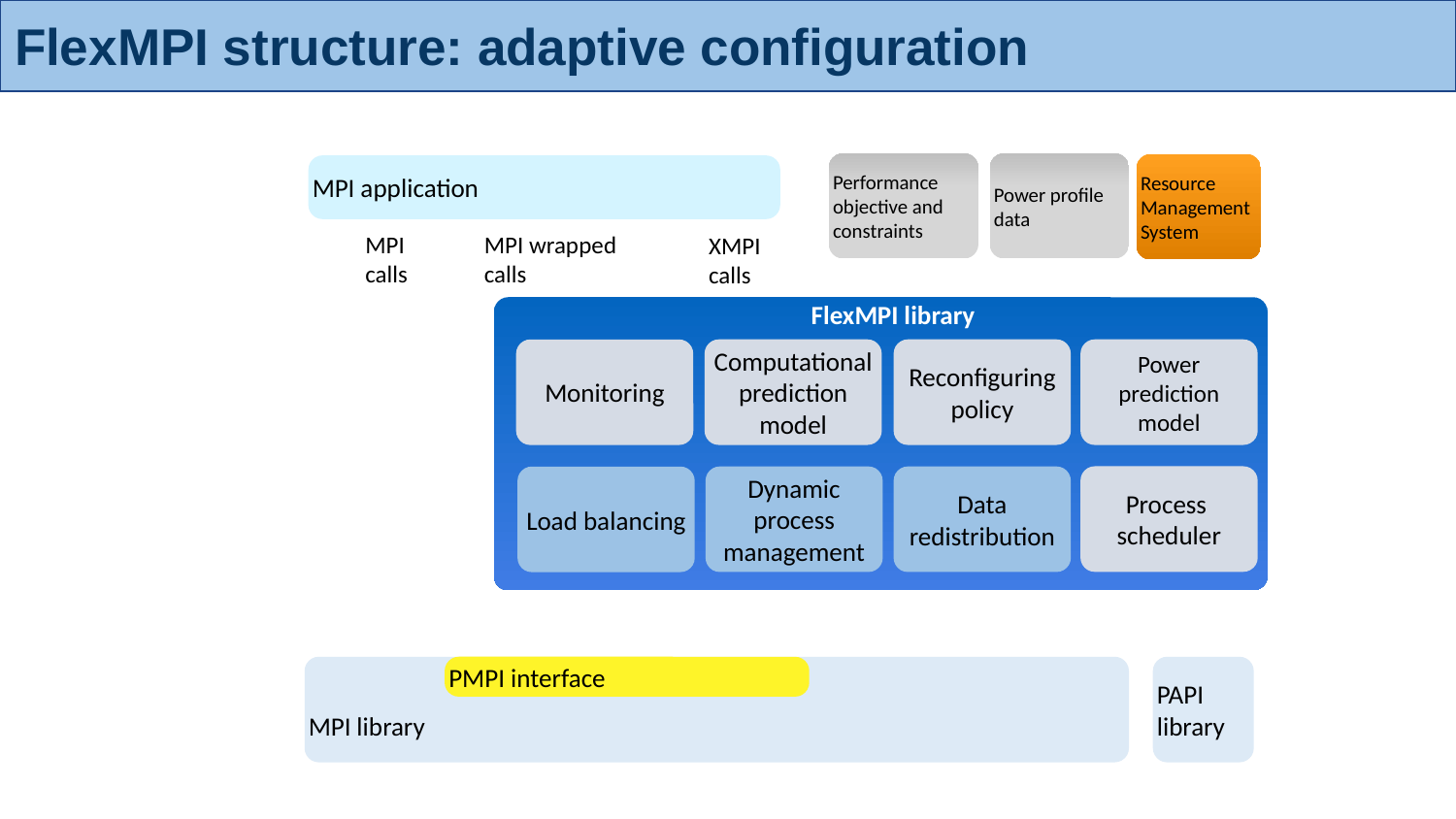

# FlexMPI structure: adaptive configuration
Performance objective and constraints
Power profile
data
Resource Management
System
MPI application
MPI wrapped calls
MPI calls
XMPI calls
FlexMPI library

Computational prediction model
Reconfiguring policy
Power
prediction model
Monitoring
Process
scheduler
Dynamic process management
Data redistribution
Load balancing

MPI library
PMPI interface
PAPI library